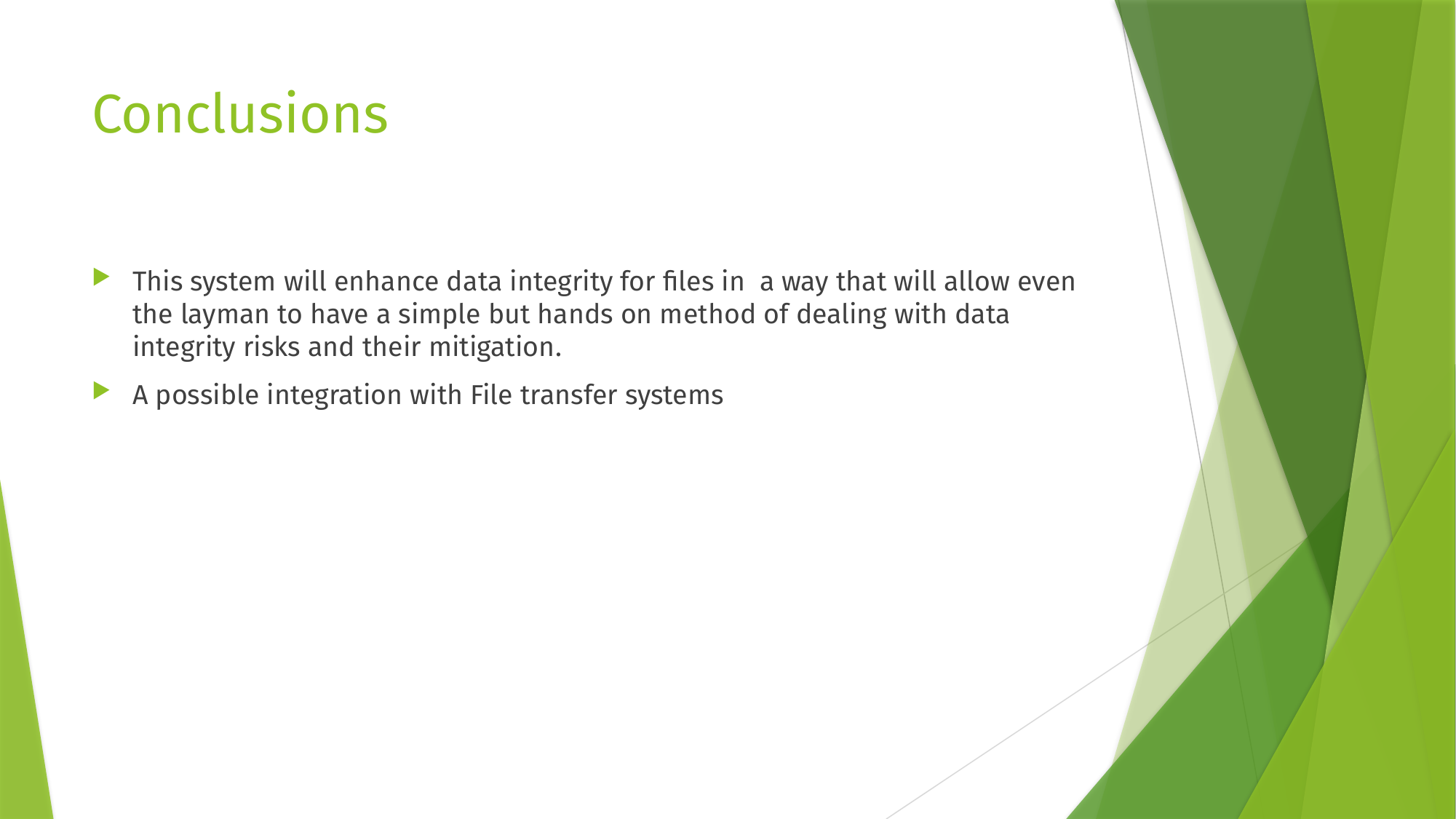

# Conclusions
This system will enhance data integrity for files in  a way that will allow even the layman to have a simple but hands on method of dealing with data integrity risks and their mitigation.
A possible integration with File transfer systems